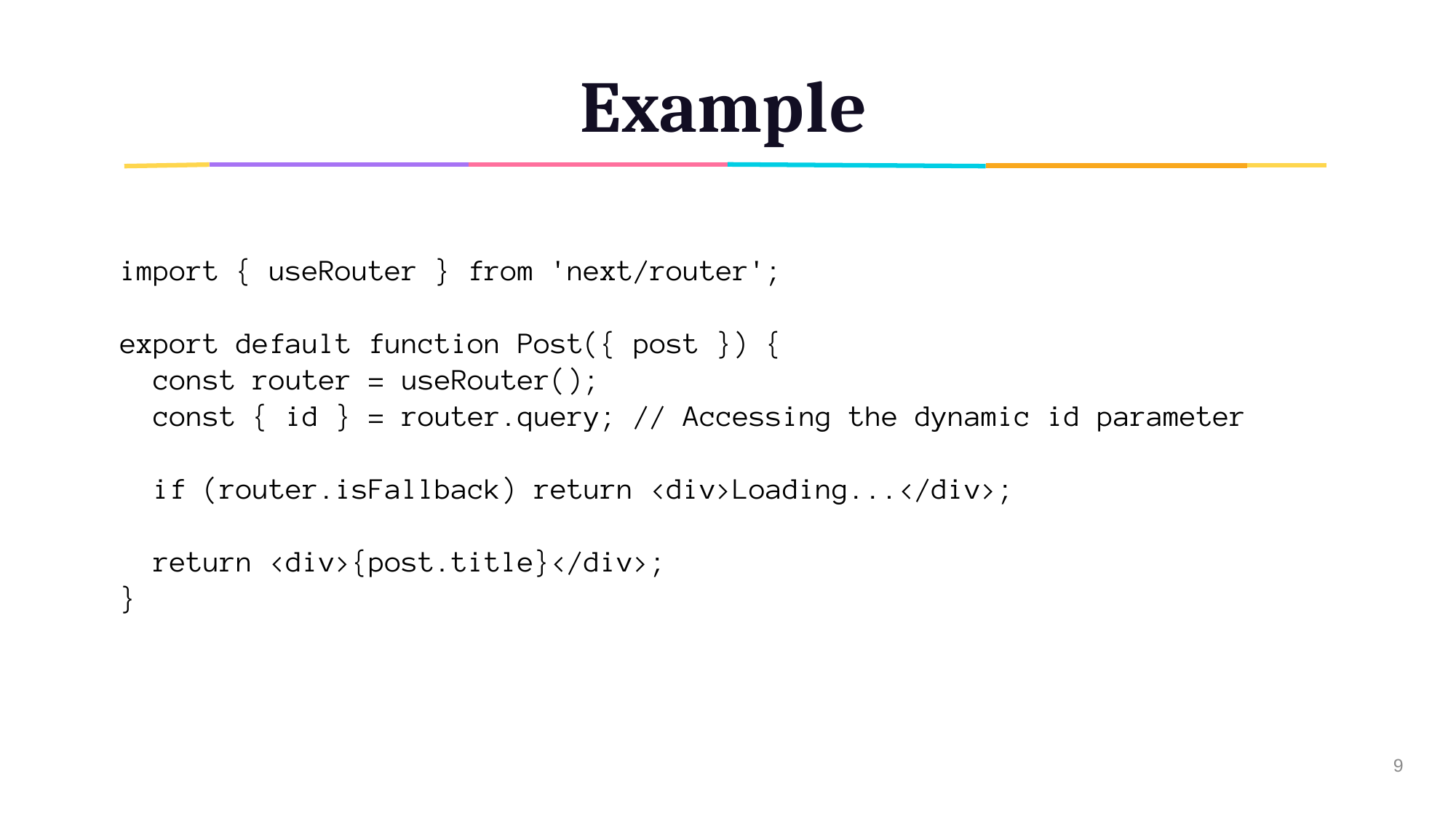

# Example
import { useRouter } from 'next/router';

export default function Post({ post }) {
  const router = useRouter();
  const { id } = router.query; // Accessing the dynamic id parameter

  if (router.isFallback) return <div>Loading...</div>;

  return <div>{post.title}</div>;
}
9